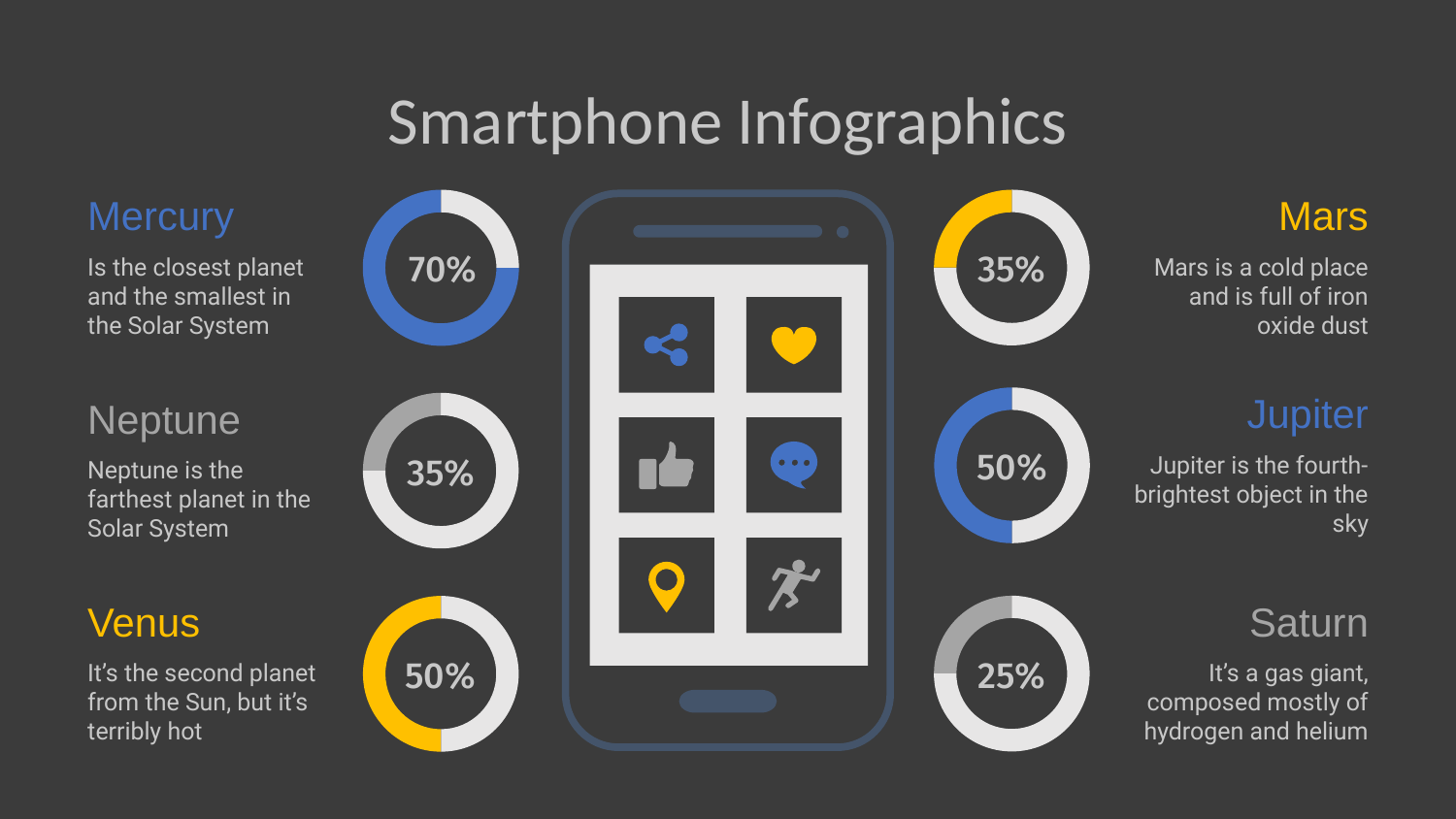

# Smartphone Infographics

35%
Mercury
Mars

70%

Is the closest planet and the smallest in the Solar System
Mars is a cold place and is full of iron oxide dust

Jupiter
50%

35%
Neptune

Jupiter is the fourth-brightest object in the sky
Neptune is the farthest planet in the Solar System

25%

50%
Venus
Saturn
It’s the second planet from the Sun, but it’s terribly hot
It’s a gas giant, composed mostly of hydrogen and helium